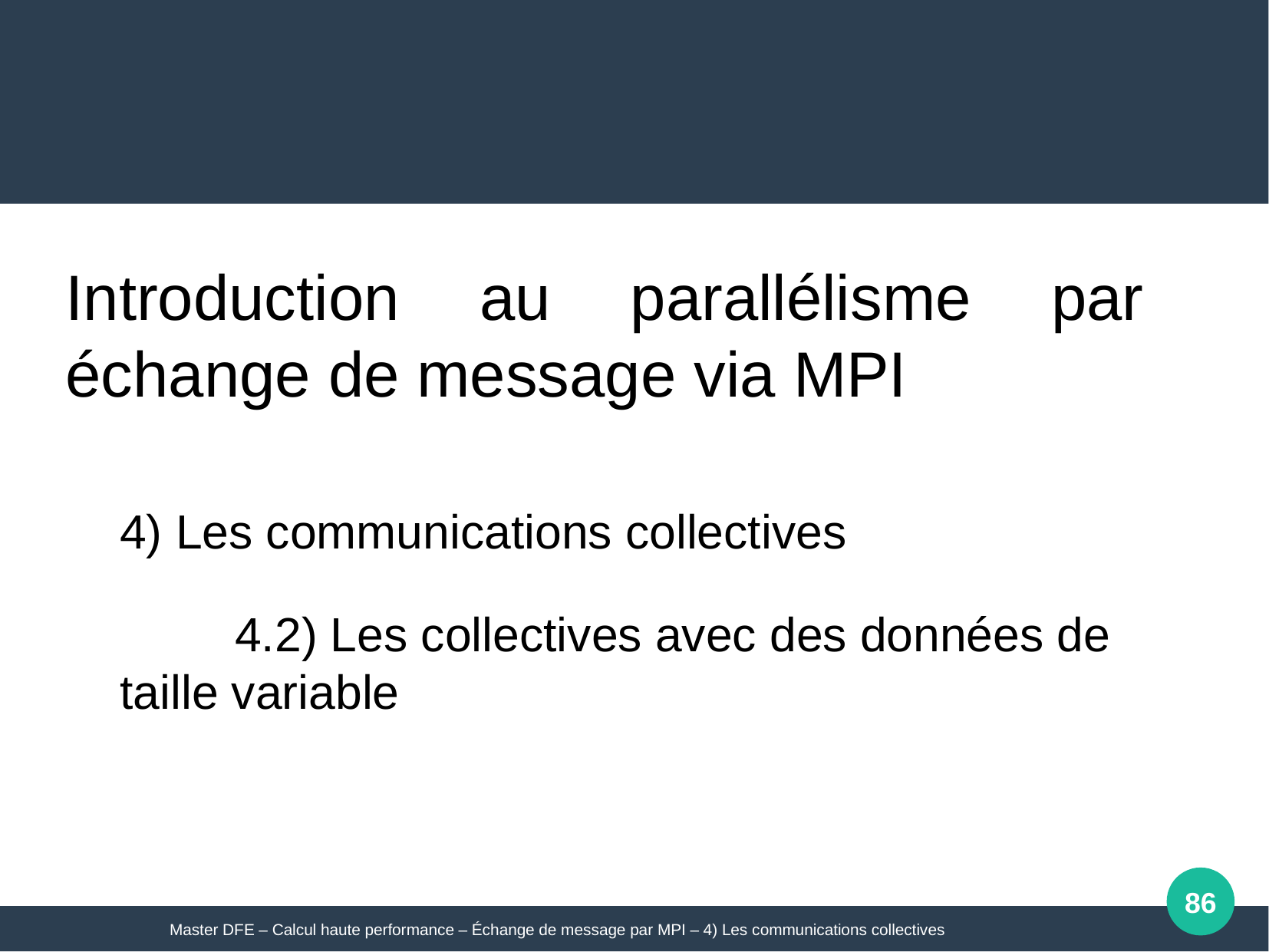

Introduction au parallélisme par échange de message via MPI
4) Les communications collectives
	4.2) Les collectives avec des données de taille variable
86
Master DFE – Calcul haute performance – Échange de message par MPI – 4) Les communications collectives